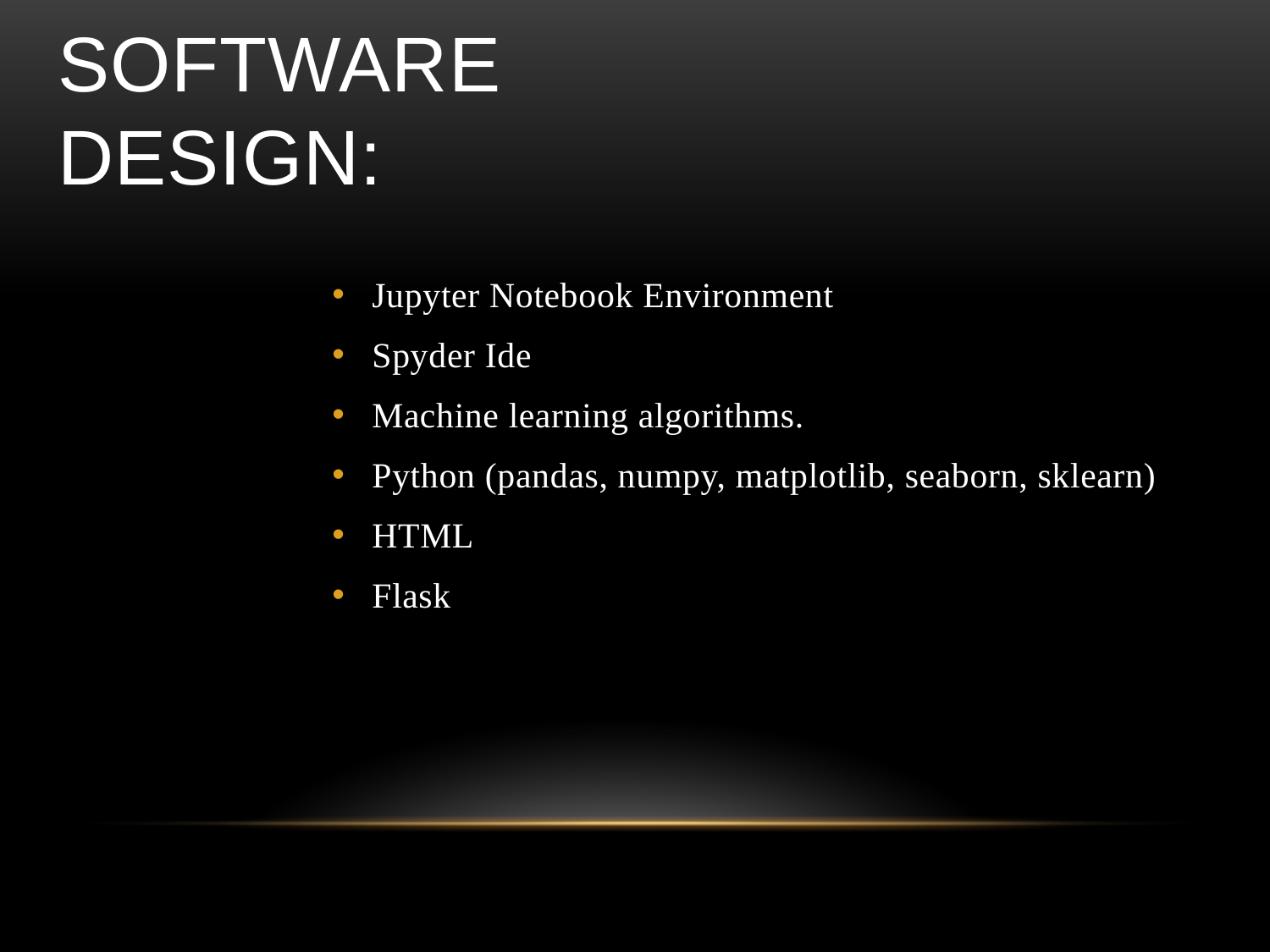

# SOFTWARE DESIGN:
Jupyter Notebook Environment
Spyder Ide
Machine learning algorithms.
Python (pandas, numpy, matplotlib, seaborn, sklearn)
HTML
Flask